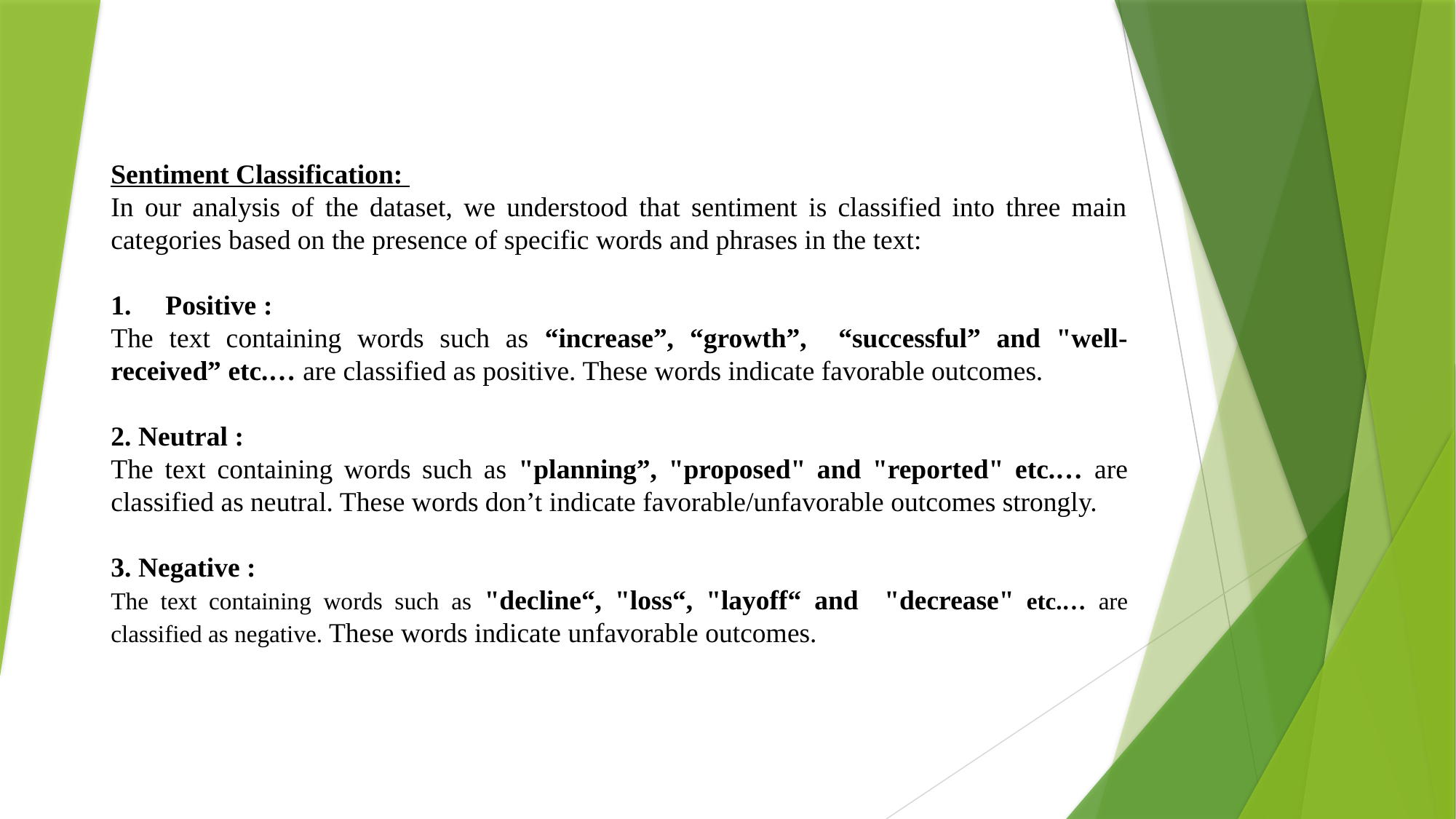

Sentiment Classification:
In our analysis of the dataset, we understood that sentiment is classified into three main categories based on the presence of specific words and phrases in the text:

Positive :
The text containing words such as “increase”, “growth”,  “successful” and "well-received” etc.… are classified as positive. These words indicate favorable outcomes.

2. Neutral :
The text containing words such as "planning”, "proposed" and "reported" etc.… are classified as neutral. These words don’t indicate favorable/unfavorable outcomes strongly.

3. Negative :
The text containing words such as "decline“, "loss“, "layoff“ and  "decrease" etc.… are classified as negative. These words indicate unfavorable outcomes.